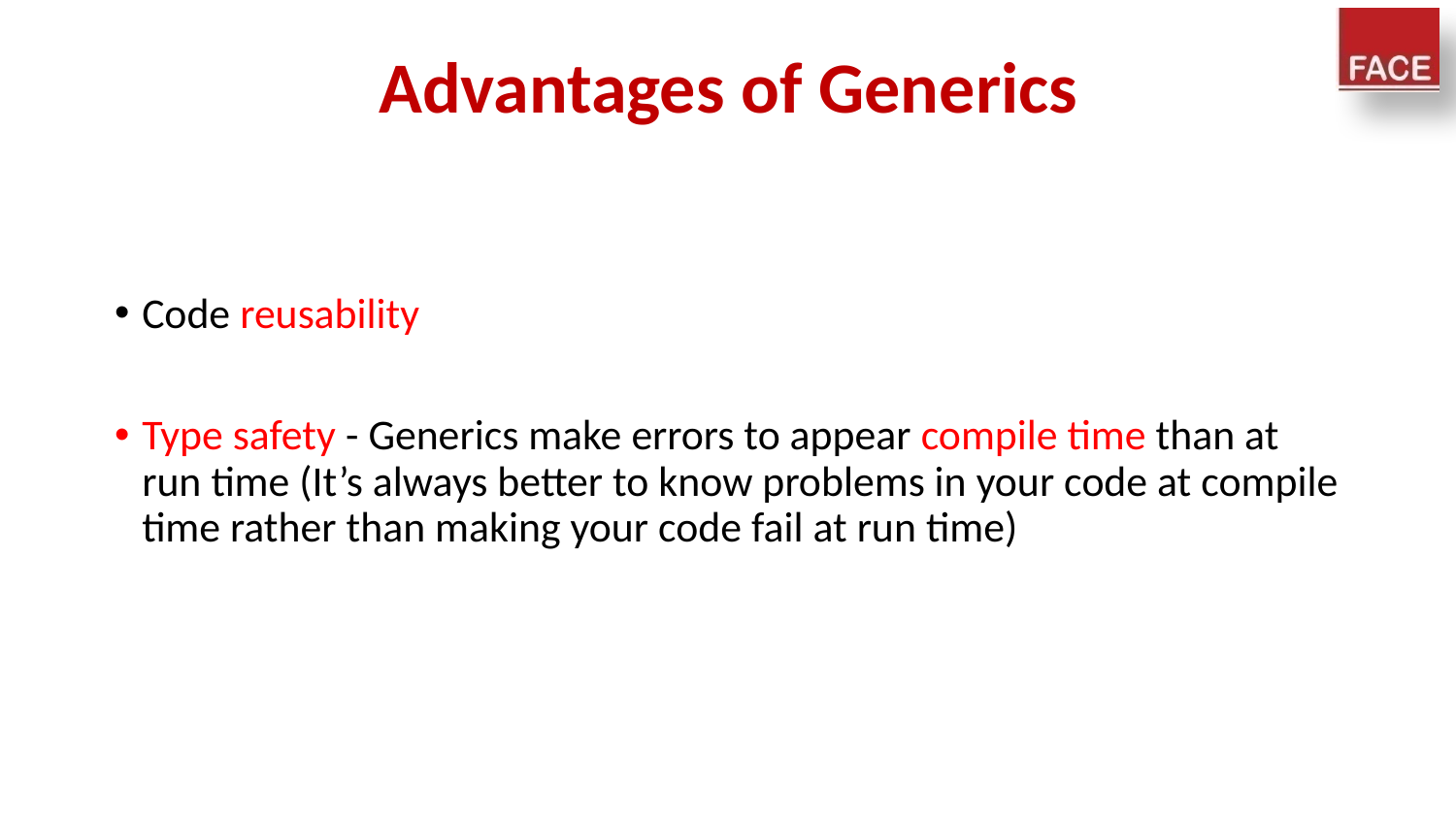

# Advantages of Generics

Code reusability

Type safety - Generics make errors to appear compile time than at run time (It’s always better to know problems in your code at compile time rather than making your code fail at run time)